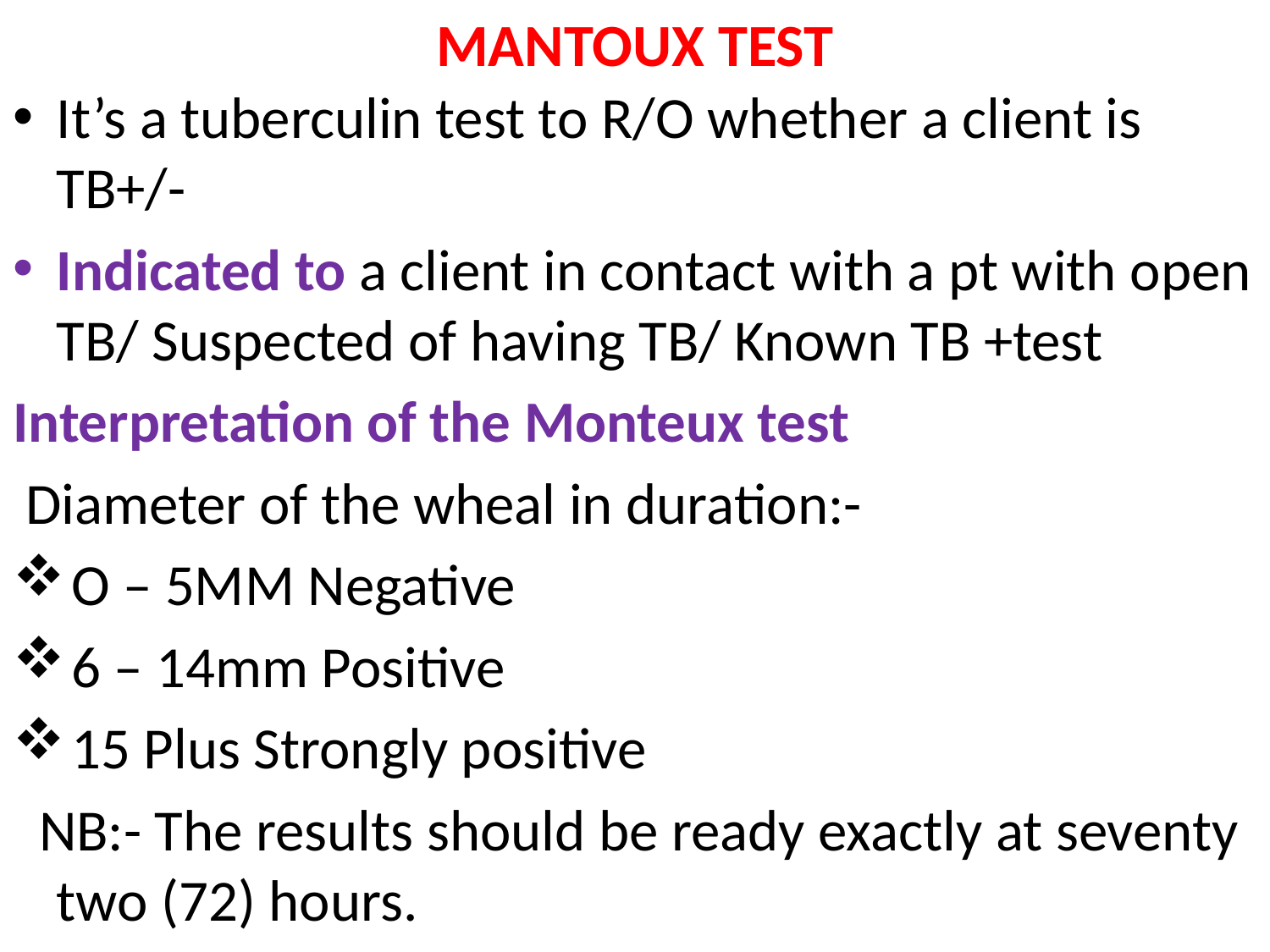

# MANTOUX TEST
It’s a tuberculin test to R/O whether a client is TB+/-
Indicated to a client in contact with a pt with open TB/ Suspected of having TB/ Known TB +test
Interpretation of the Monteux test
 Diameter of the wheal in duration:-
 O – 5MM Negative
 6 – 14mm Positive
 15 Plus Strongly positive
  NB:- The results should be ready exactly at seventy two (72) hours.